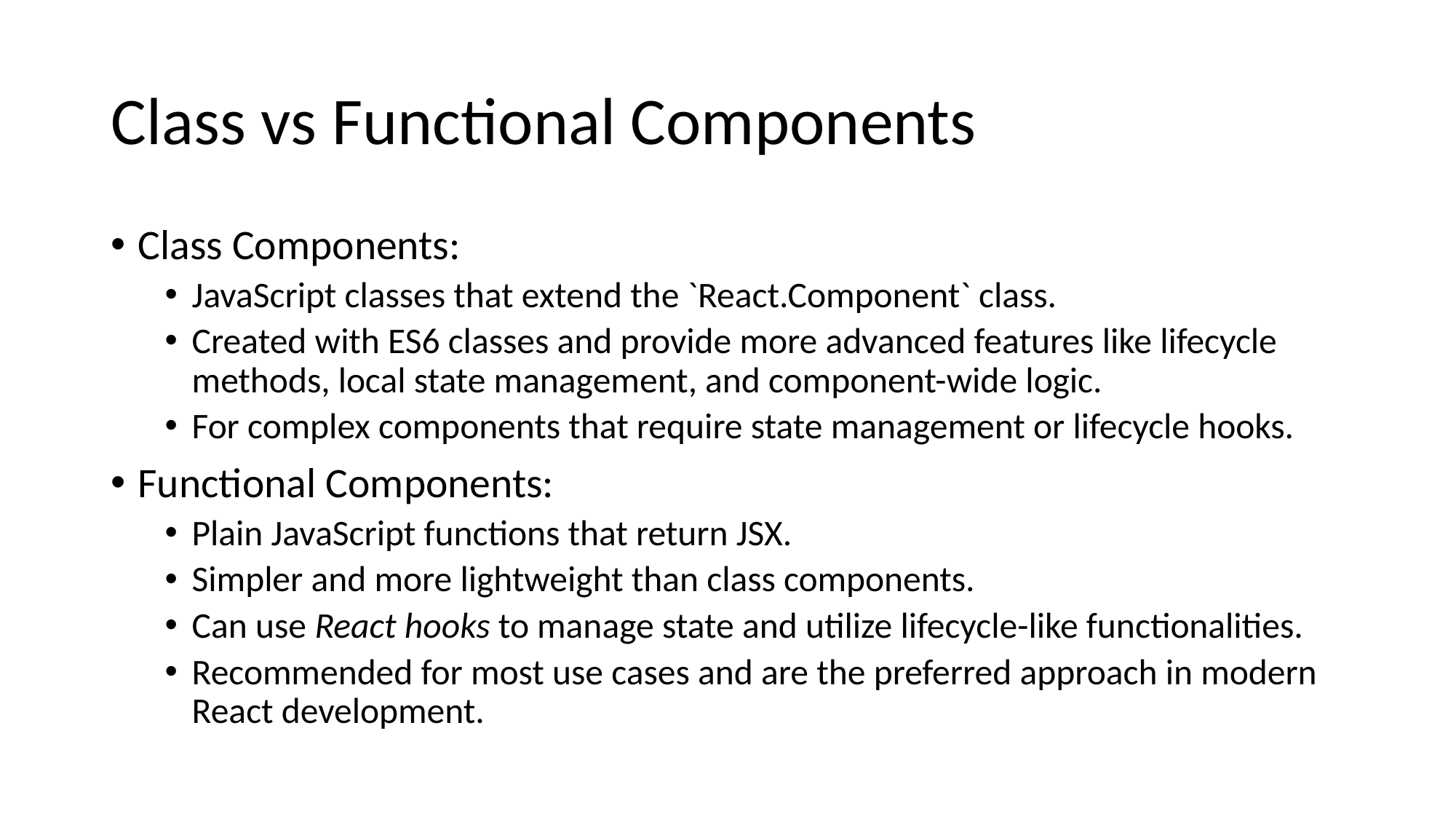

# Class vs Functional Components
Class Components:
JavaScript classes that extend the `React.Component` class.
Created with ES6 classes and provide more advanced features like lifecycle methods, local state management, and component-wide logic.
For complex components that require state management or lifecycle hooks.
Functional Components:
Plain JavaScript functions that return JSX.
Simpler and more lightweight than class components.
Can use React hooks to manage state and utilize lifecycle-like functionalities.
Recommended for most use cases and are the preferred approach in modern React development.